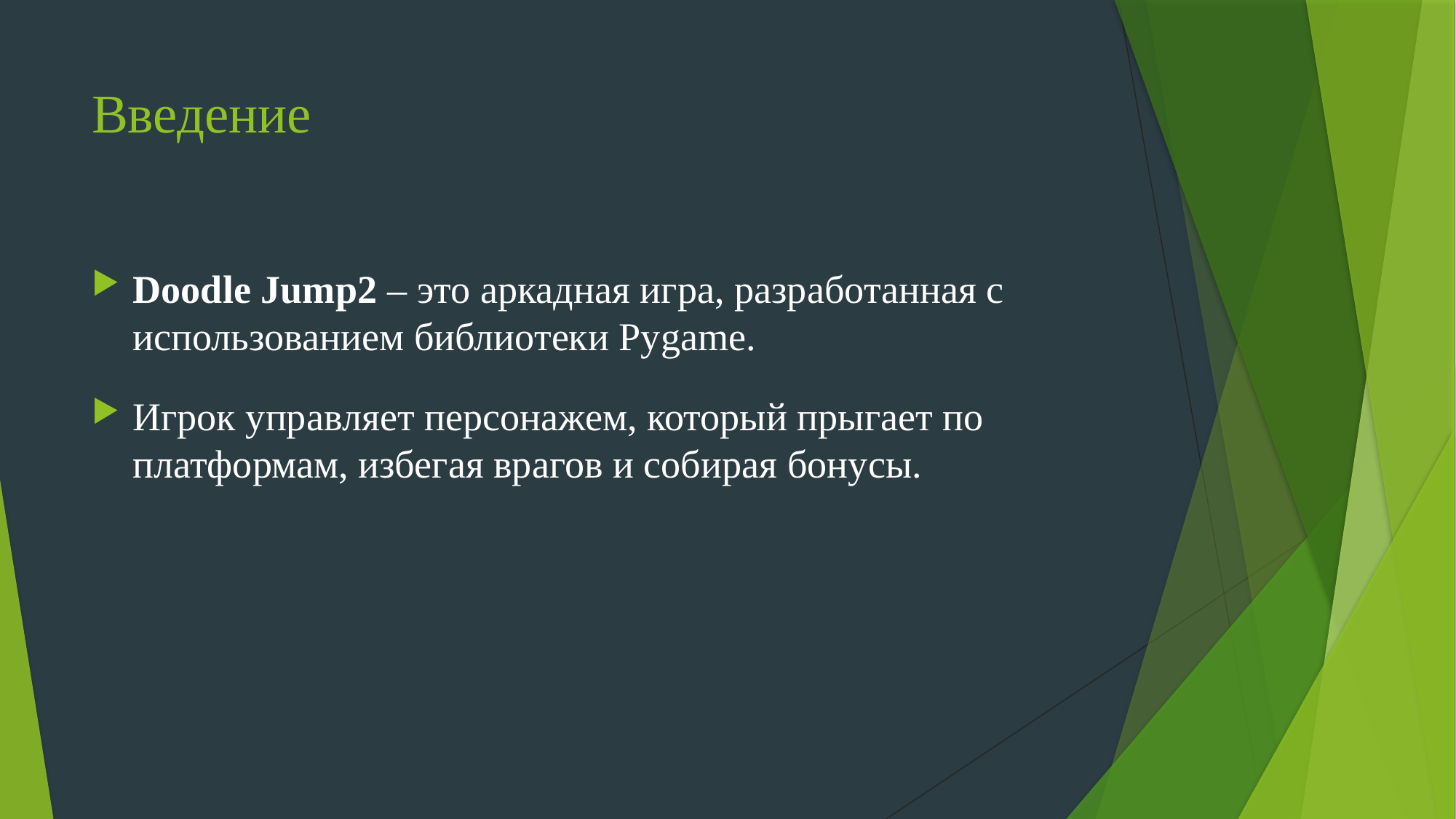

# Введение
Doodle Jump2 – это аркадная игра, разработанная с использованием библиотеки Pygame.
Игрок управляет персонажем, который прыгает по платформам, избегая врагов и собирая бонусы.